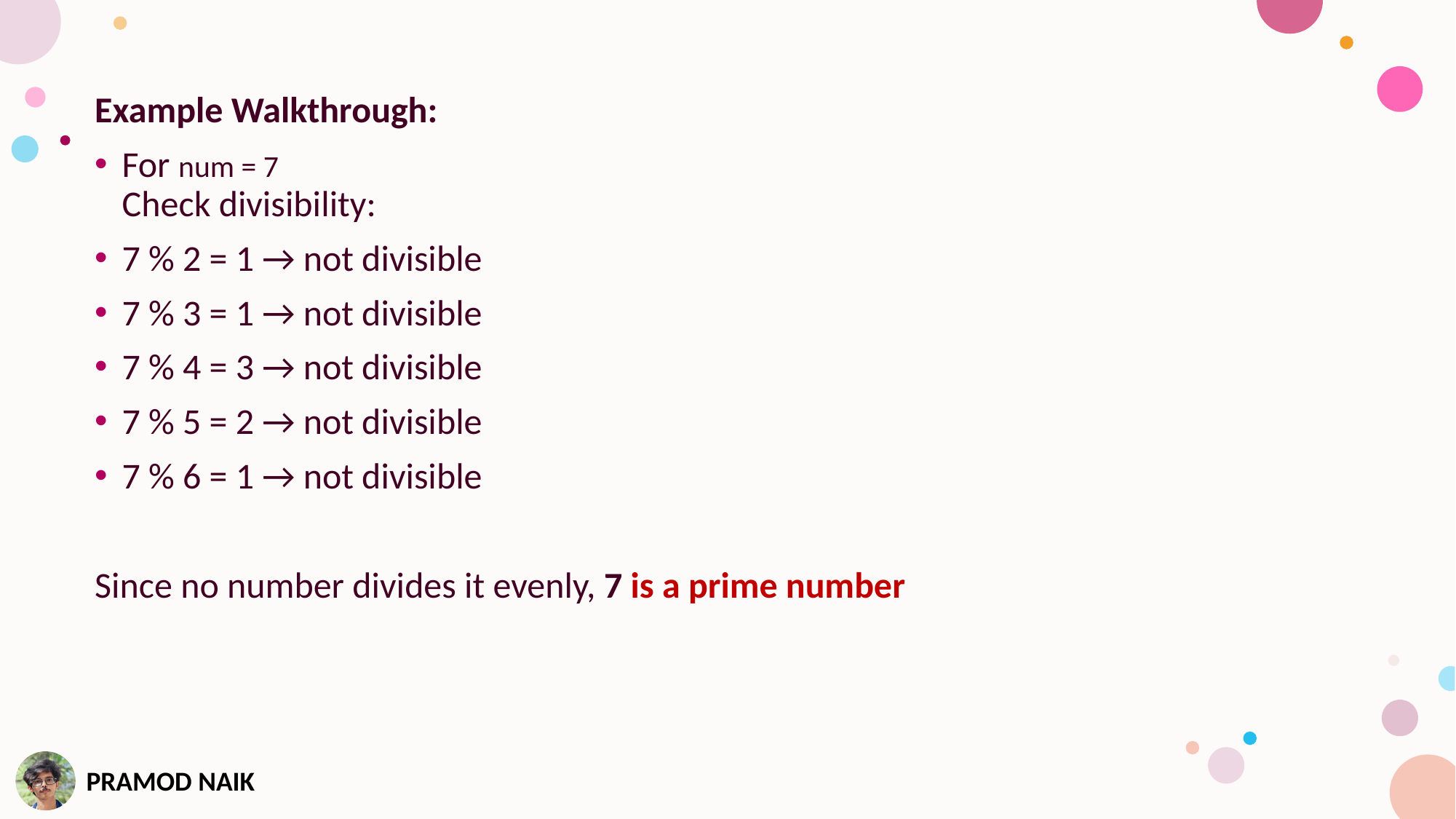

Example Walkthrough:
For num = 7
Check divisibility:
7 % 2 = 1 → not divisible
7 % 3 = 1 → not divisible
7 % 4 = 3 → not divisible
7 % 5 = 2 → not divisible
7 % 6 = 1 → not divisible

Since no number divides it evenly, 7 is a prime number